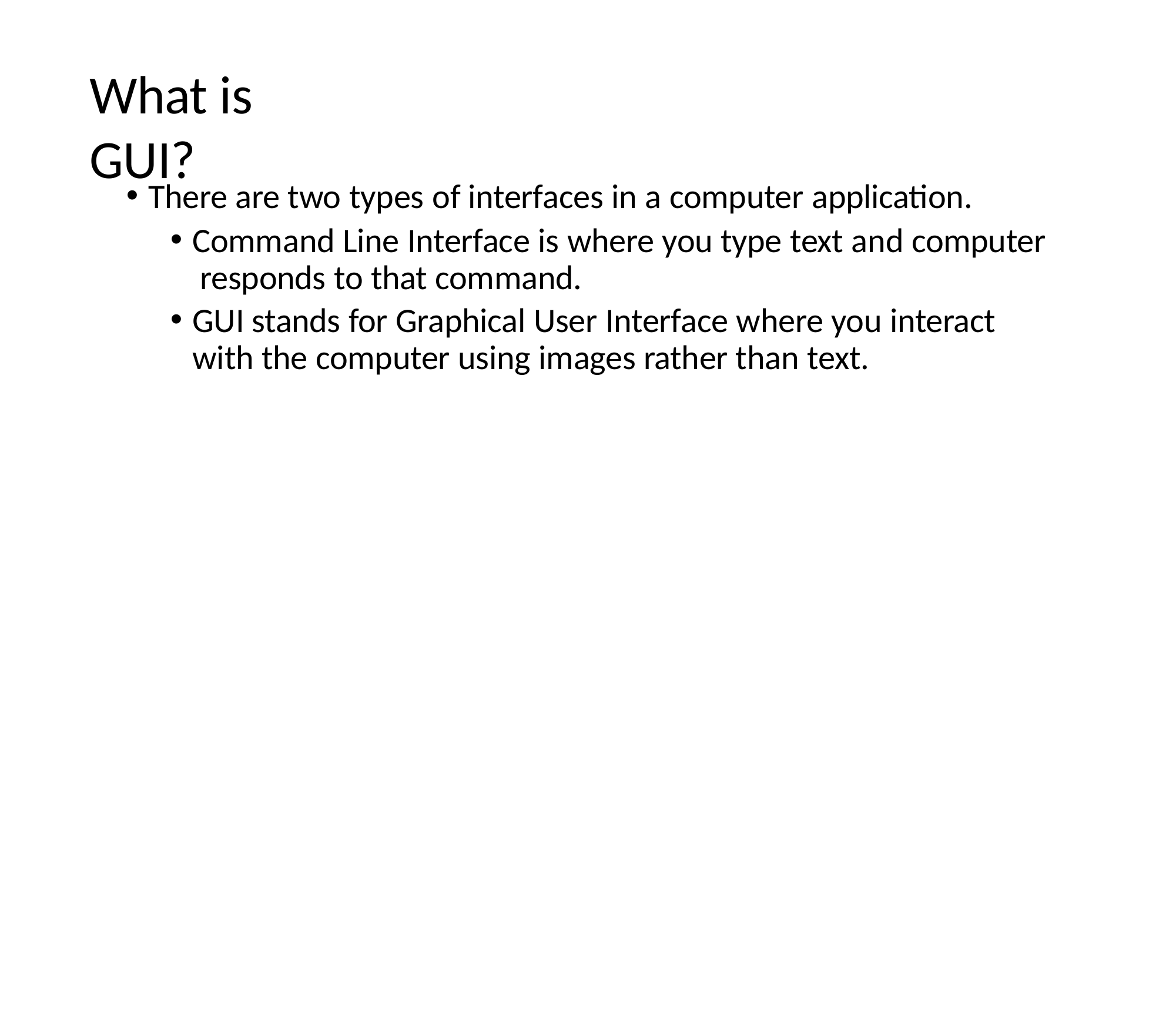

# What is GUI?
There are two types of interfaces in a computer application.
Command Line Interface is where you type text and computer  responds to that command.
GUI stands for Graphical User Interface where you interact  with the computer using images rather than text.